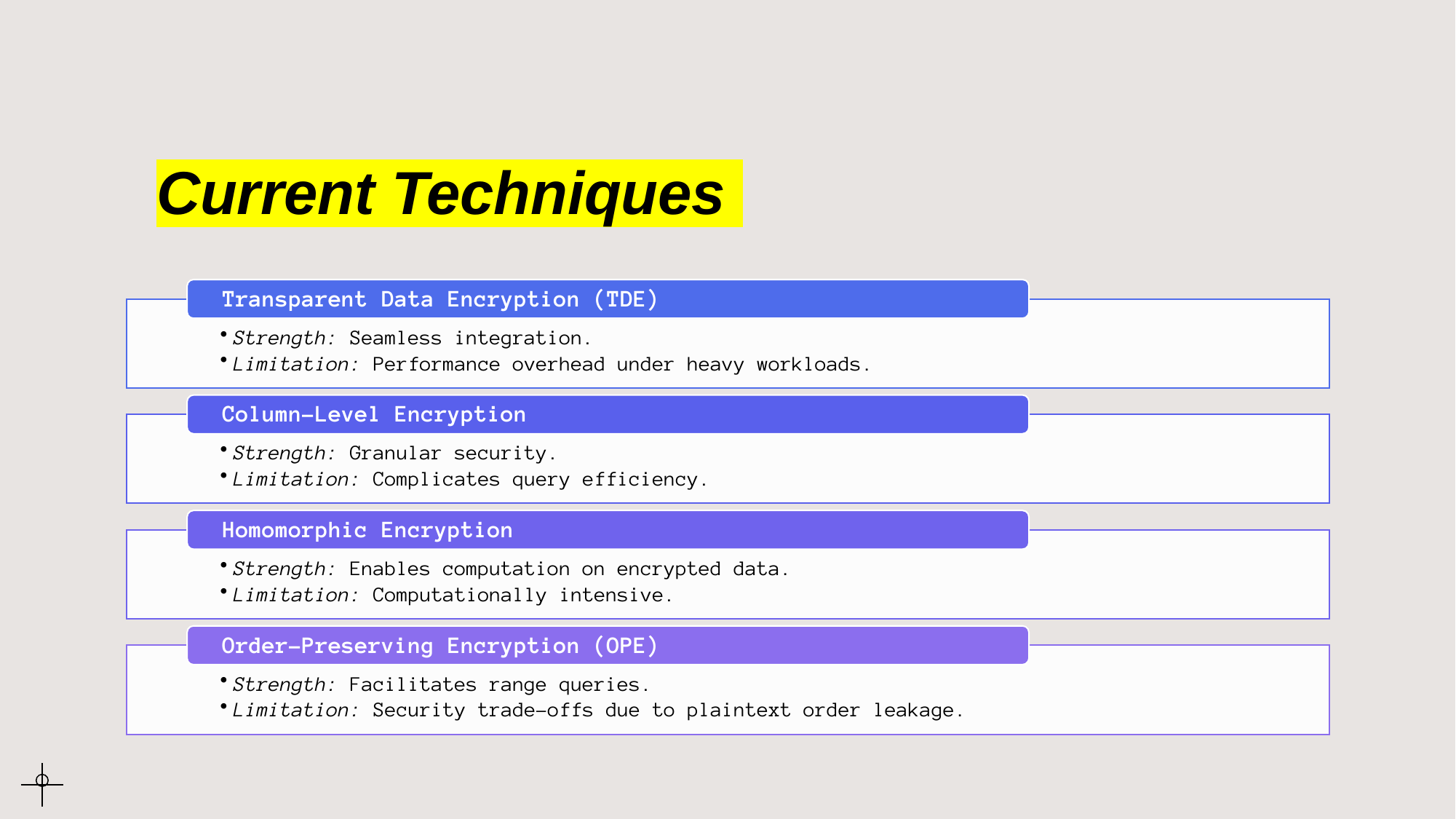

# Current Techniques
Strength: Seamless integration.
Limitation: Performance overhead under heavy workloads.
Transparent Data Encryption (TDE)
Strength: Granular security.
Limitation: Complicates query efficiency.
Column-Level Encryption
Strength: Enables computation on encrypted data.
Limitation: Computationally intensive.
Homomorphic Encryption
Strength: Facilitates range queries.
Limitation: Security trade-offs due to plaintext order leakage.
Order-Preserving Encryption (OPE)